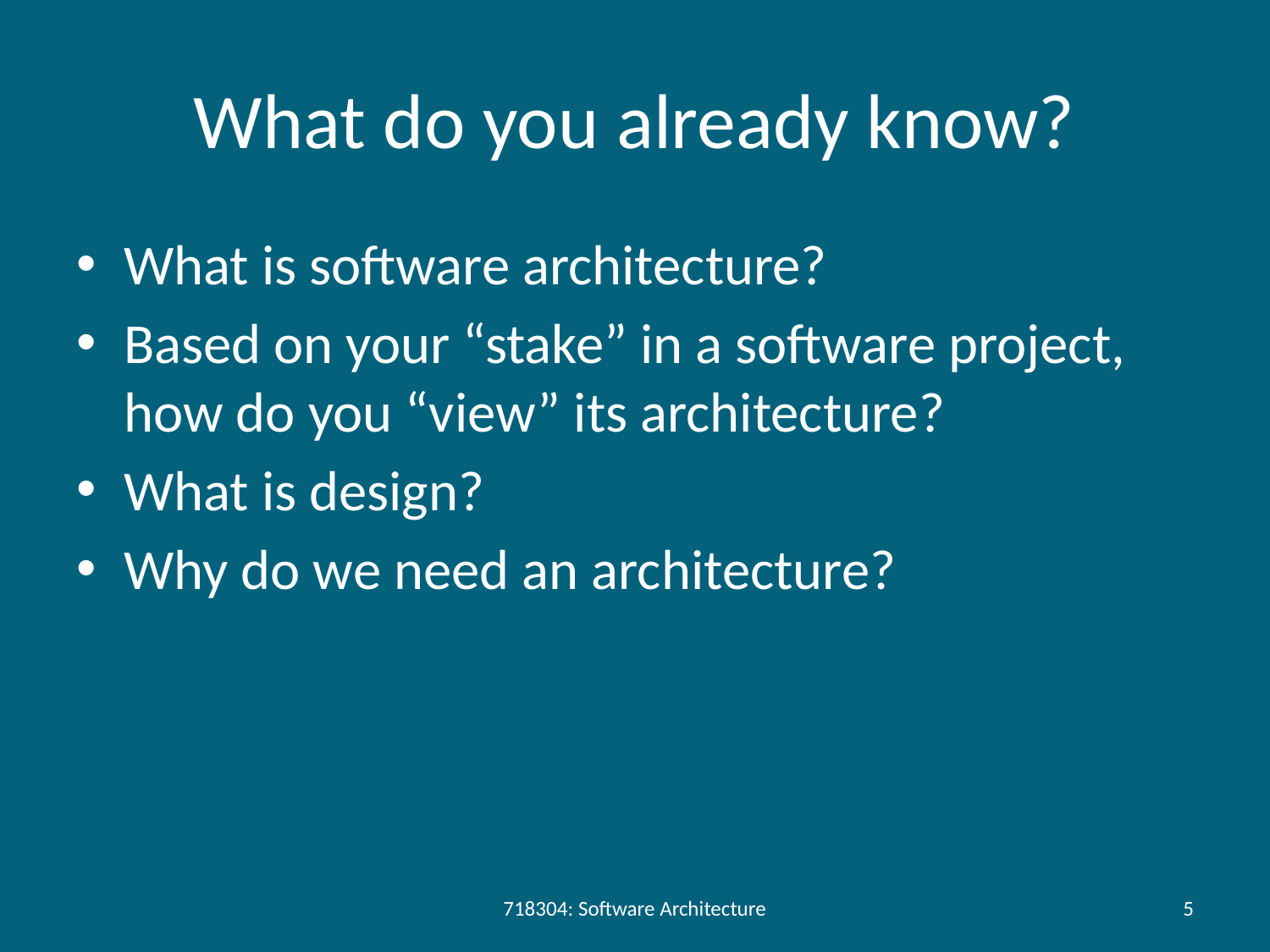

# What do you already know?
What is software architecture?
Based on your “stake” in a software project, how do you “view” its architecture?
What is design?
Why do we need an architecture?
718304: Software Architecture
5